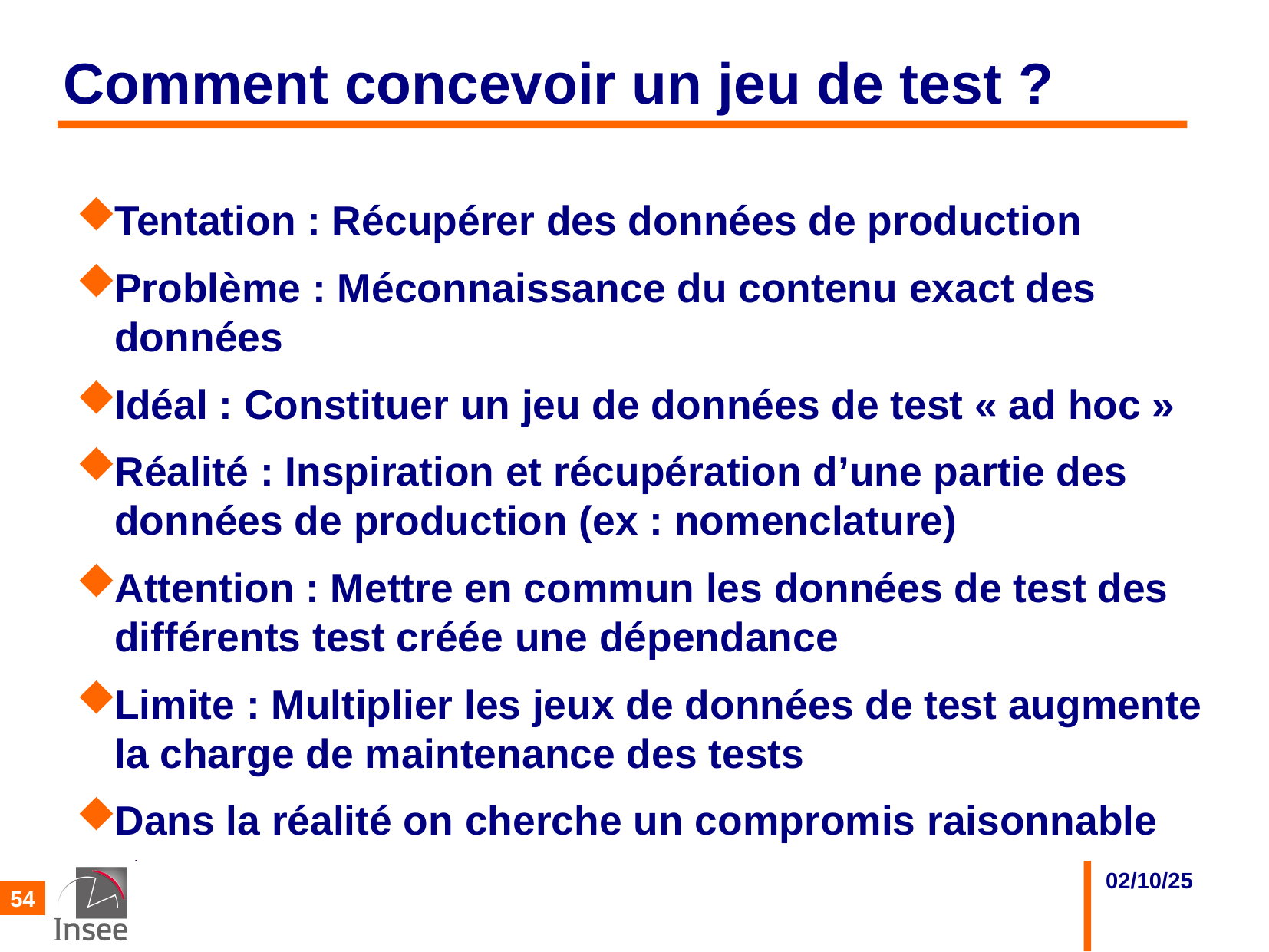

# Comment concevoir un jeu de test ?

Tentation : Récupérer des données de production
Problème : Méconnaissance du contenu exact des données
Idéal : Constituer un jeu de données de test « ad hoc »
Réalité : Inspiration et récupération d’une partie des données de production (ex : nomenclature)
Attention : Mettre en commun les données de test des différents test créée une dépendance
Limite : Multiplier les jeux de données de test augmente la charge de maintenance des tests
Dans la réalité on cherche un compromis raisonnable
02/10/25
54